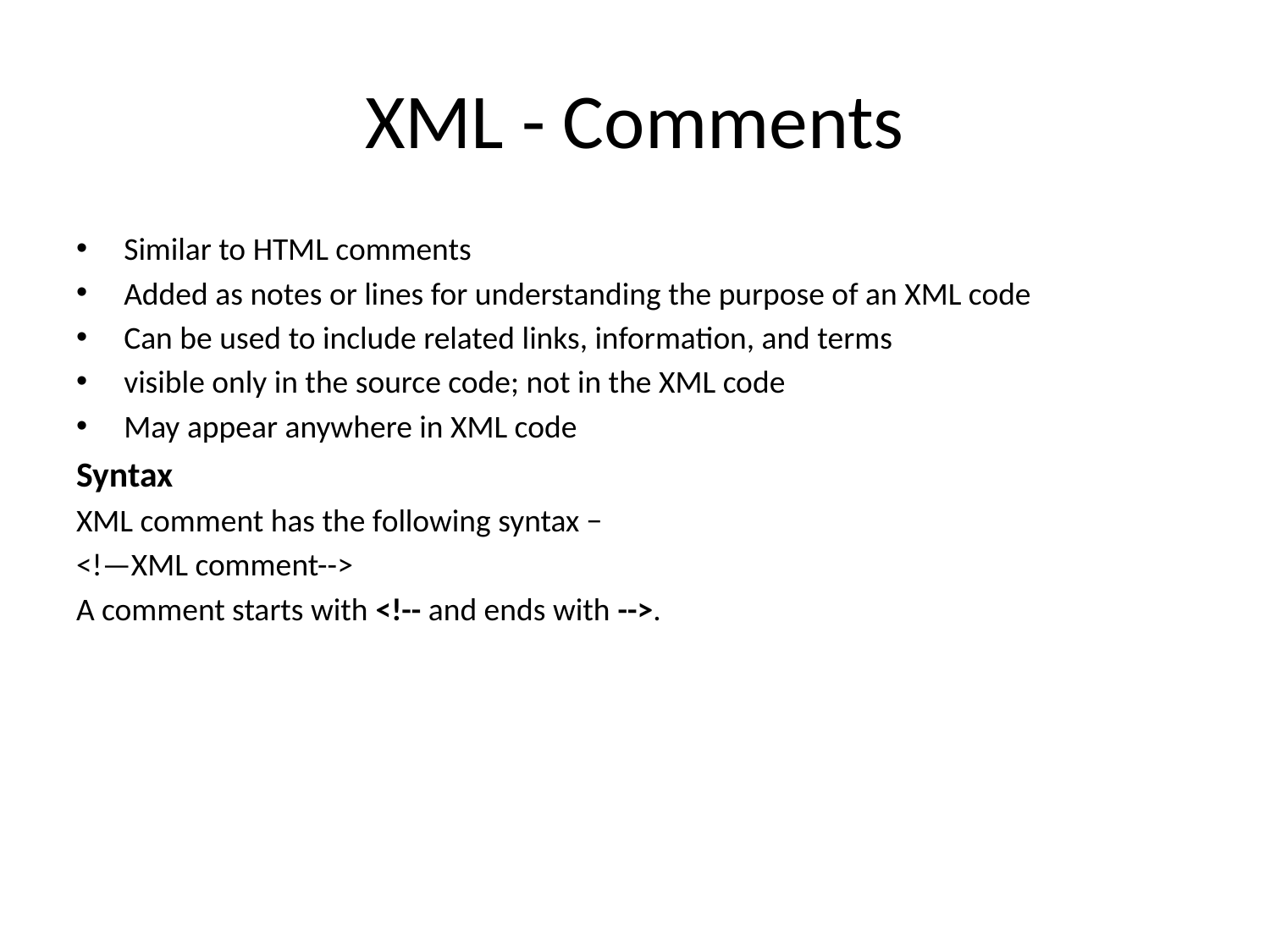

# XML - Comments
Similar to HTML comments
Added as notes or lines for understanding the purpose of an XML code
Can be used to include related links, information, and terms
visible only in the source code; not in the XML code
May appear anywhere in XML code
Syntax
XML comment has the following syntax −
<!—XML comment-->
A comment starts with <!-- and ends with -->.